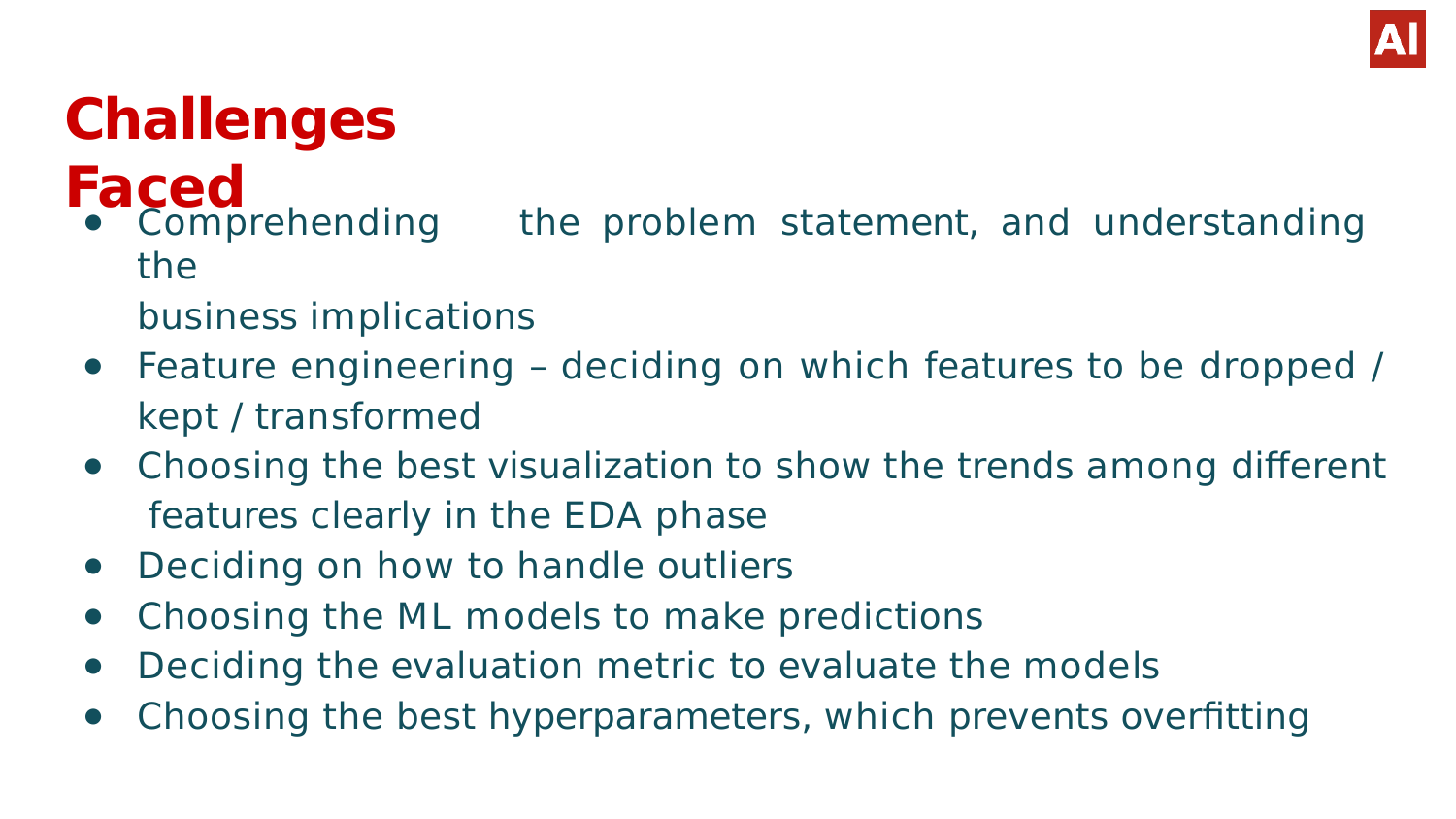

# Challenges Faced
Comprehending	the	problem	statement,	and	understanding	the
business implications
Feature engineering – deciding on which features to be dropped /  kept / transformed
Choosing the best visualization to show the trends among different  features clearly in the EDA phase
Deciding on how to handle outliers
Choosing the ML models to make predictions
Deciding the evaluation metric to evaluate the models
Choosing the best hyperparameters, which prevents overfitting